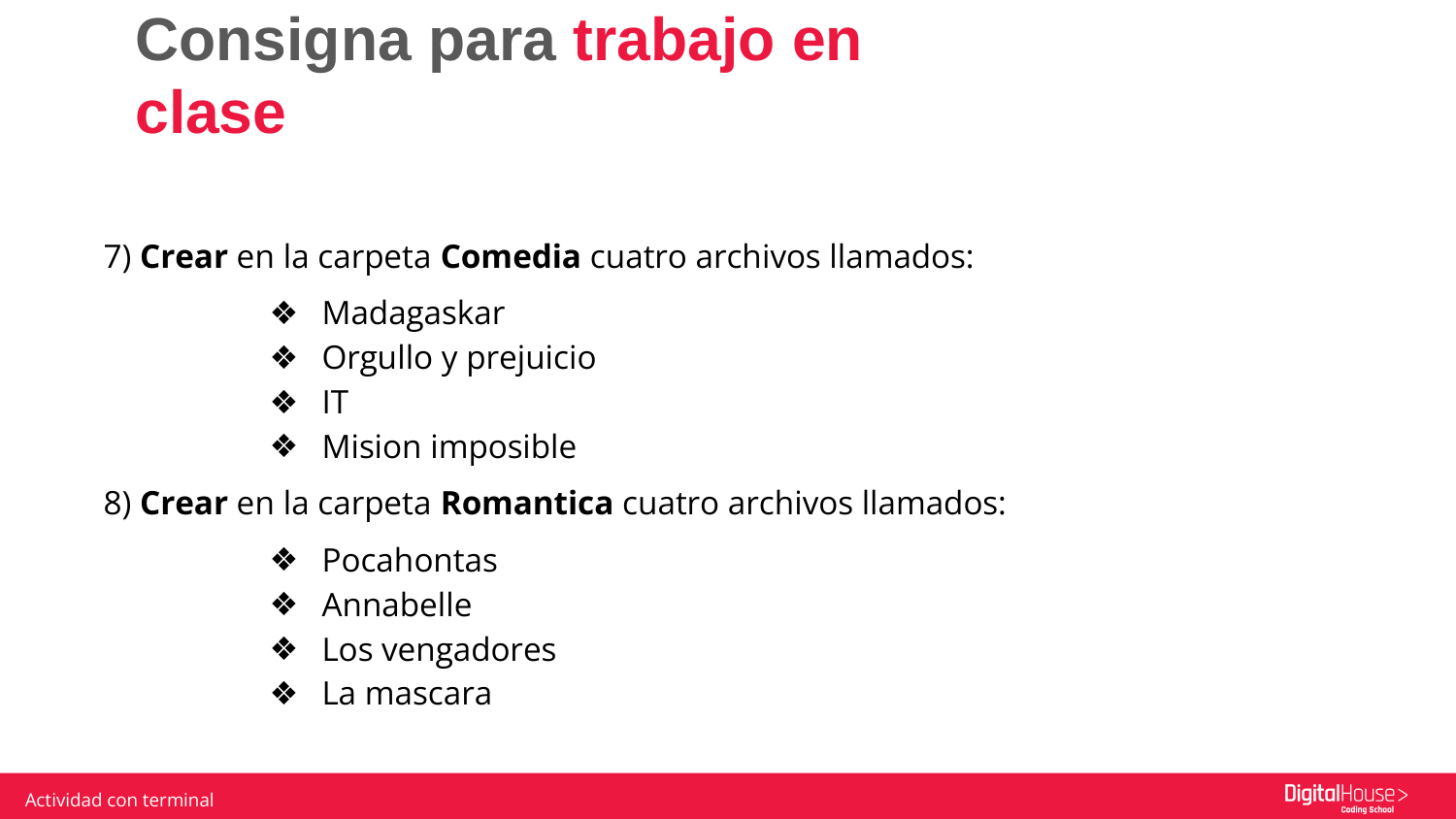

Consigna para trabajo en clase
7) Crear en la carpeta Comedia cuatro archivos llamados:
Madagaskar
Orgullo y prejuicio
IT
Mision imposible
8) Crear en la carpeta Romantica cuatro archivos llamados:
Pocahontas
Annabelle
Los vengadores
La mascara